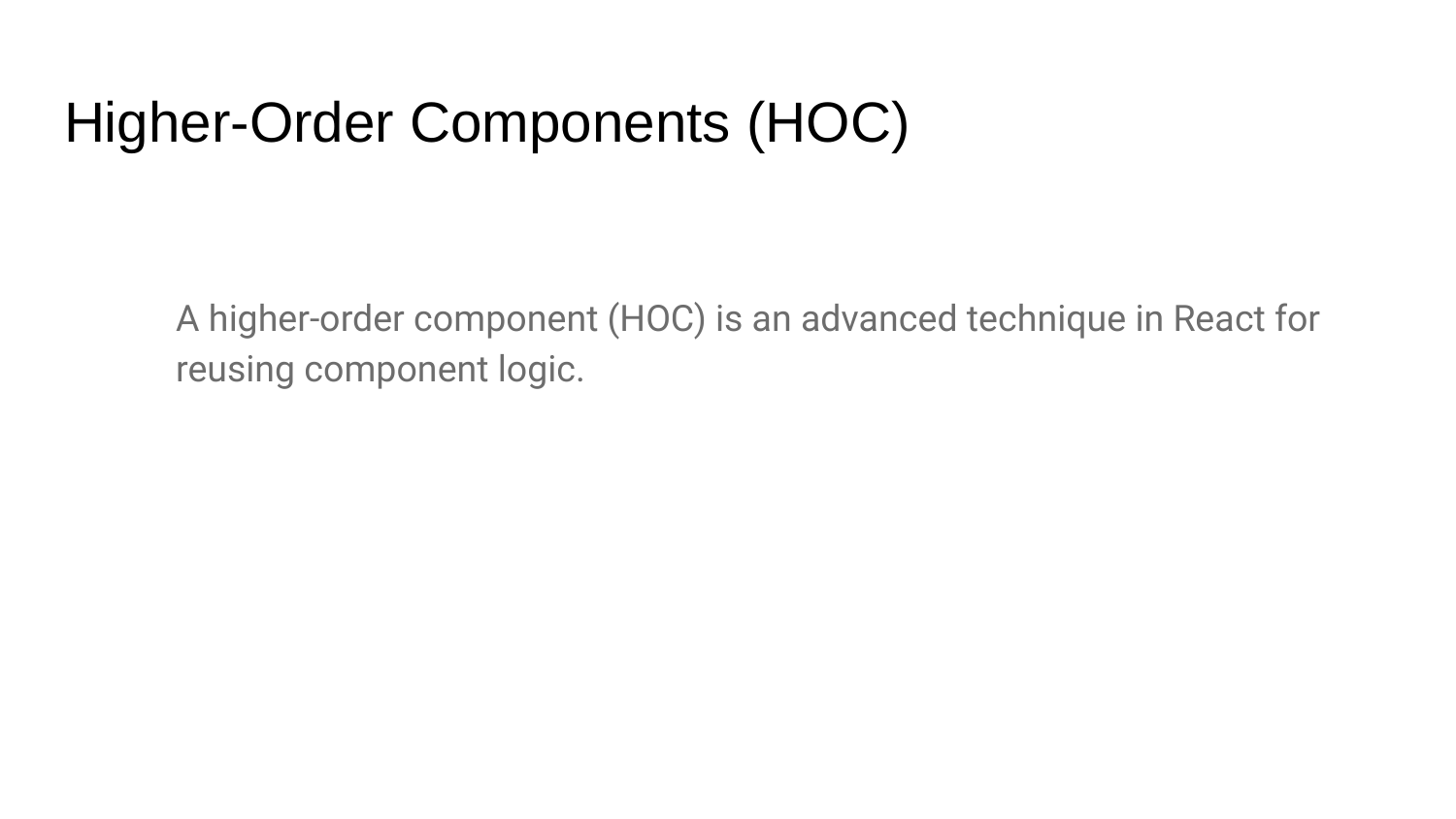

# Higher-Order Components (HOC)
A higher-order component (HOC) is an advanced technique in React for reusing component logic.